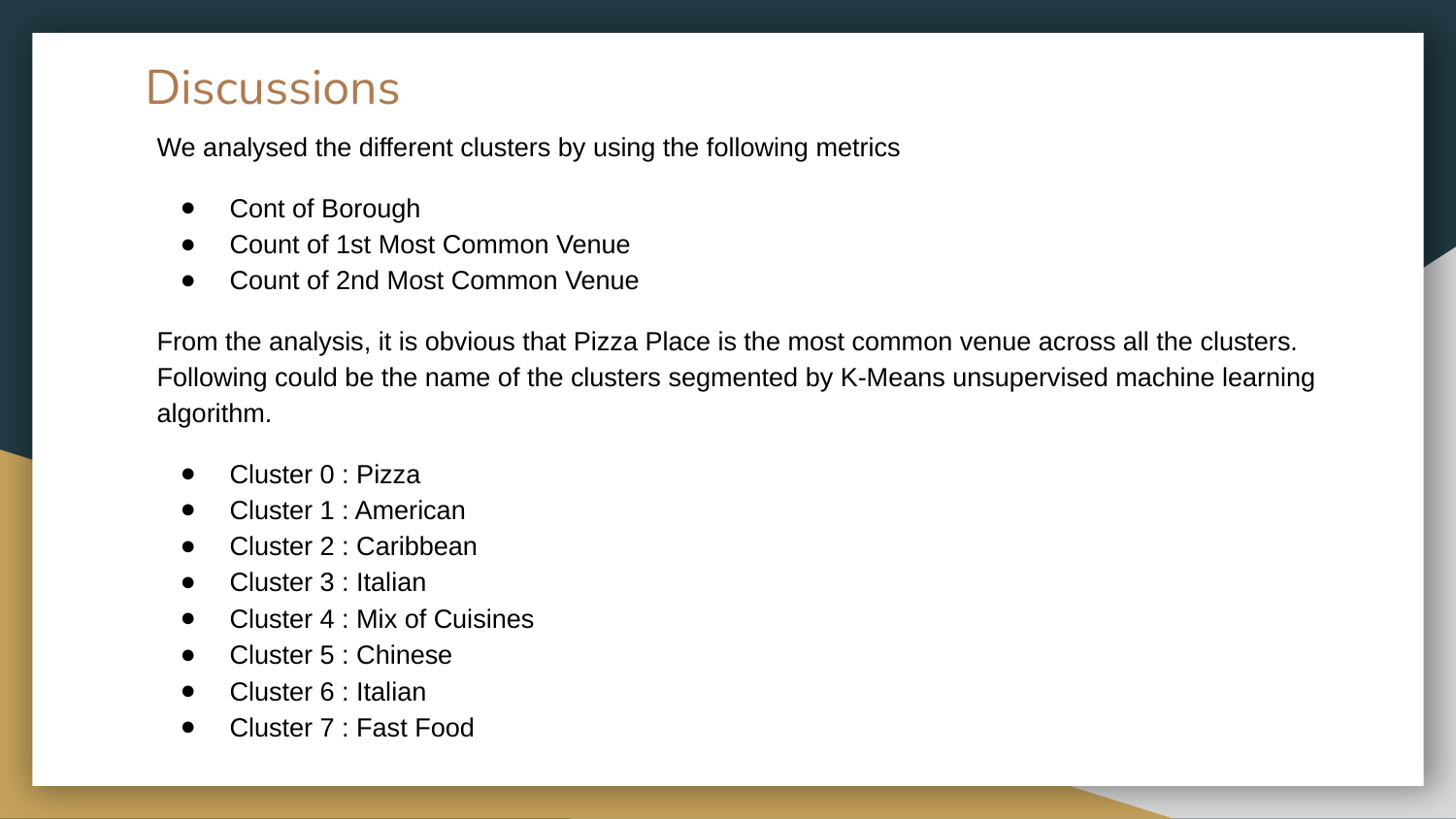

# Discussions
We analysed the different clusters by using the following metrics
Cont of Borough
Count of 1st Most Common Venue
Count of 2nd Most Common Venue
From the analysis, it is obvious that Pizza Place is the most common venue across all the clusters. Following could be the name of the clusters segmented by K-Means unsupervised machine learning algorithm.
Cluster 0 : Pizza
Cluster 1 : American
Cluster 2 : Caribbean
Cluster 3 : Italian
Cluster 4 : Mix of Cuisines
Cluster 5 : Chinese
Cluster 6 : Italian
Cluster 7 : Fast Food